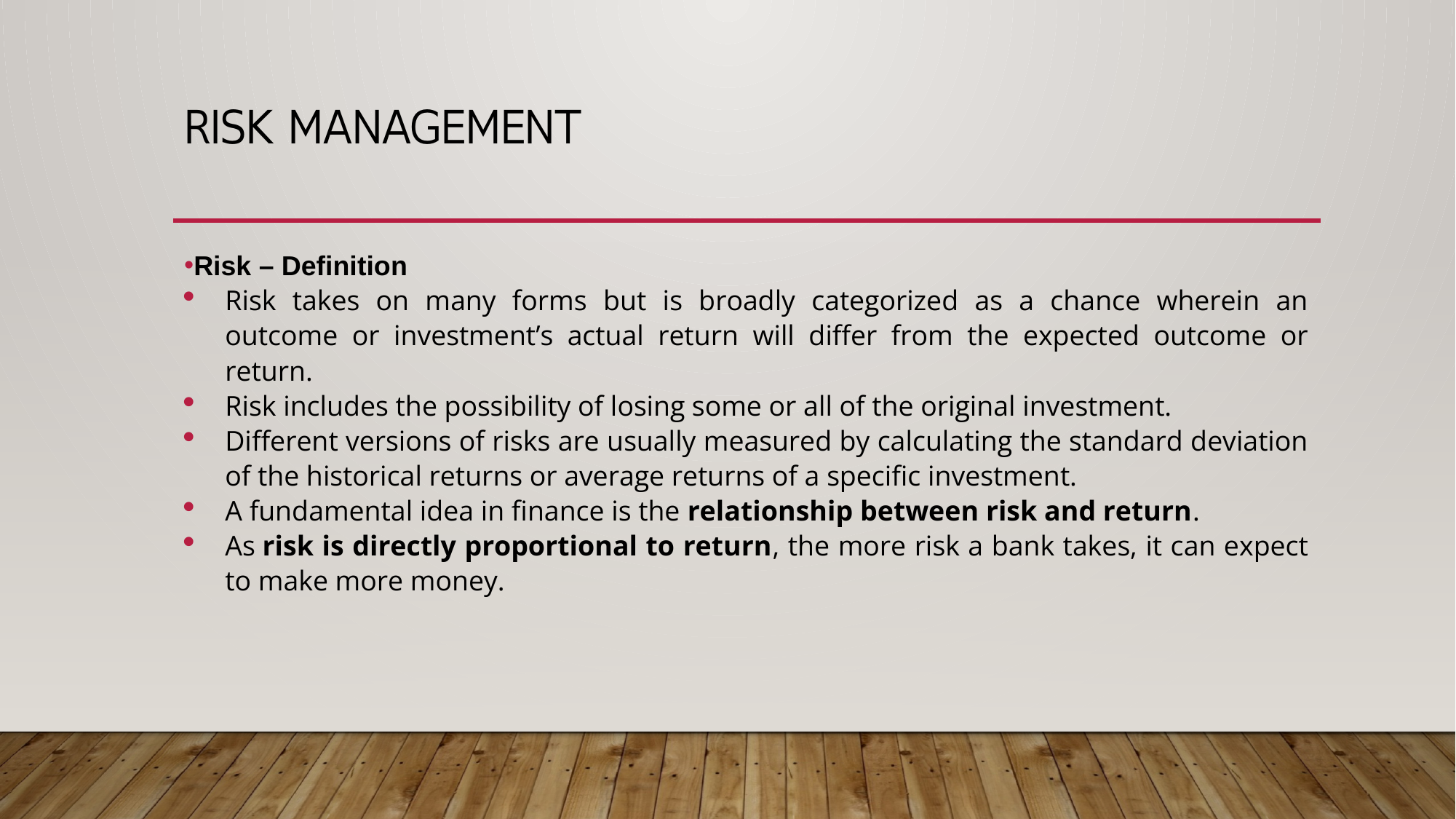

# RISK MANAGEMENT
Risk – Definition
Risk takes on many forms but is broadly categorized as a chance wherein an outcome or investment’s actual return will differ from the expected outcome or return.
Risk includes the possibility of losing some or all of the original investment.
Different versions of risks are usually measured by calculating the standard deviation of the historical returns or average returns of a specific investment.
A fundamental idea in finance is the relationship between risk and return.
As risk is directly proportional to return, the more risk a bank takes, it can expect to make more money.